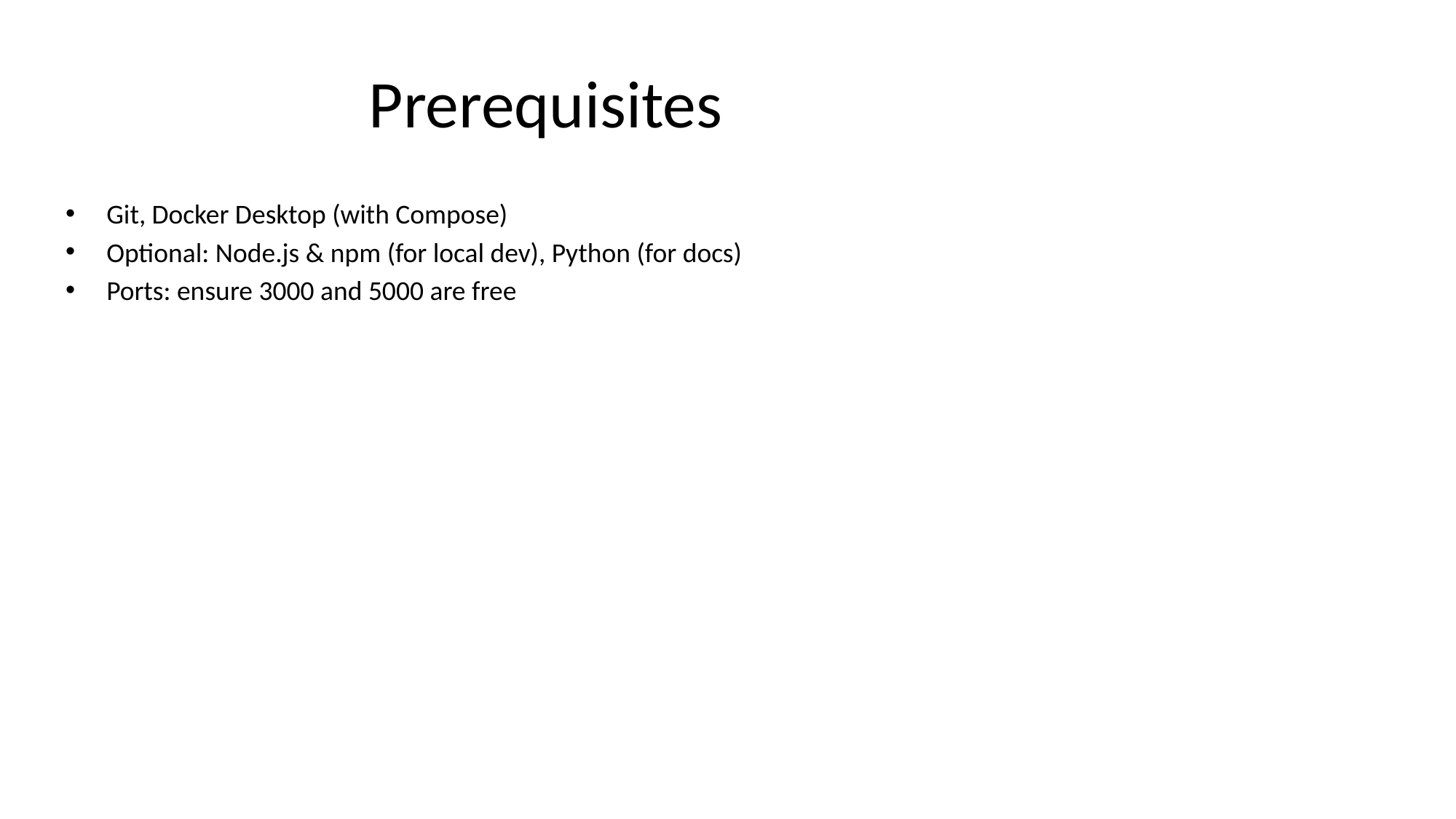

# Prerequisites
Git, Docker Desktop (with Compose)
Optional: Node.js & npm (for local dev), Python (for docs)
Ports: ensure 3000 and 5000 are free